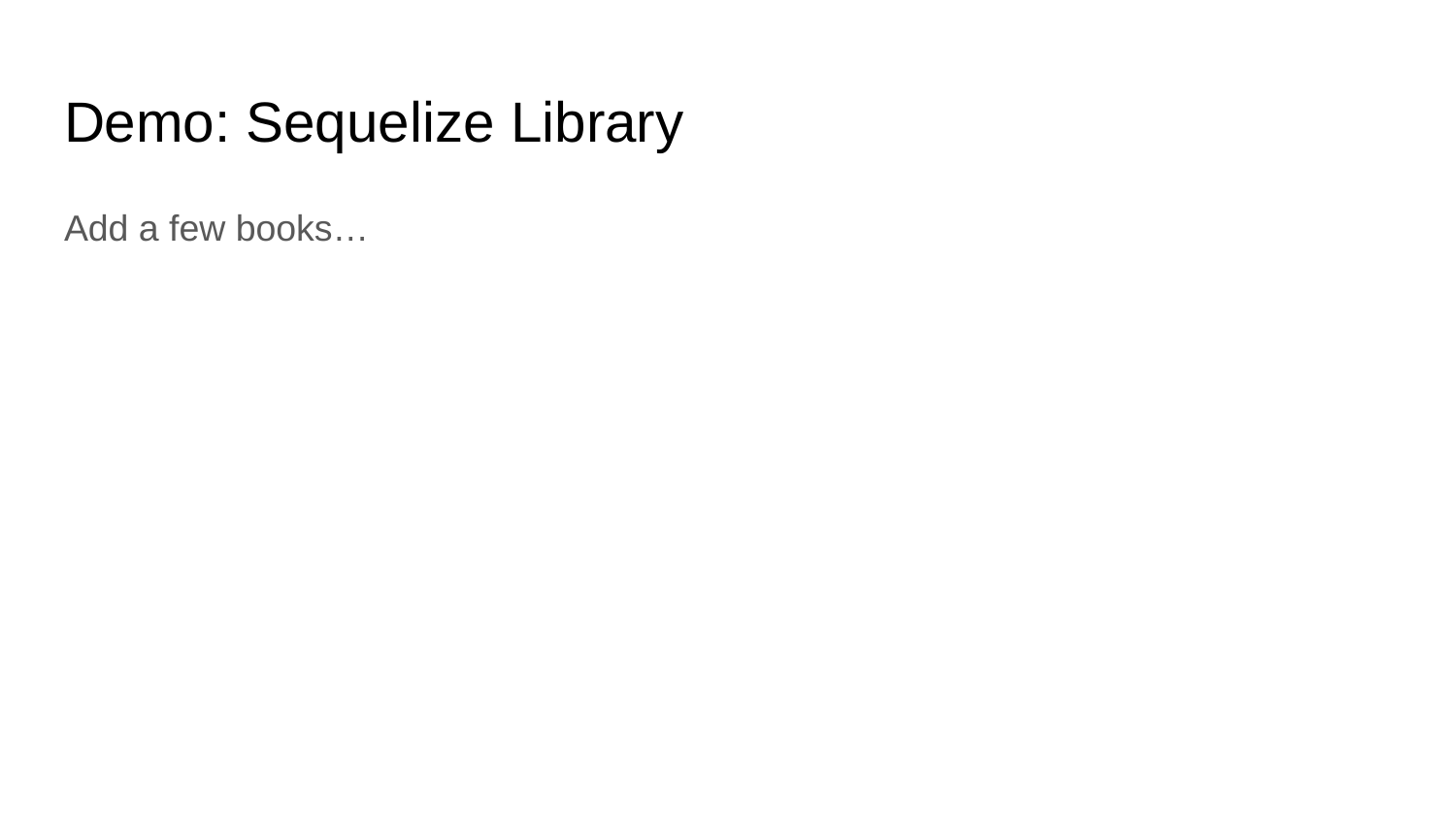

# Demo: Sequelize Library
Add a few books…